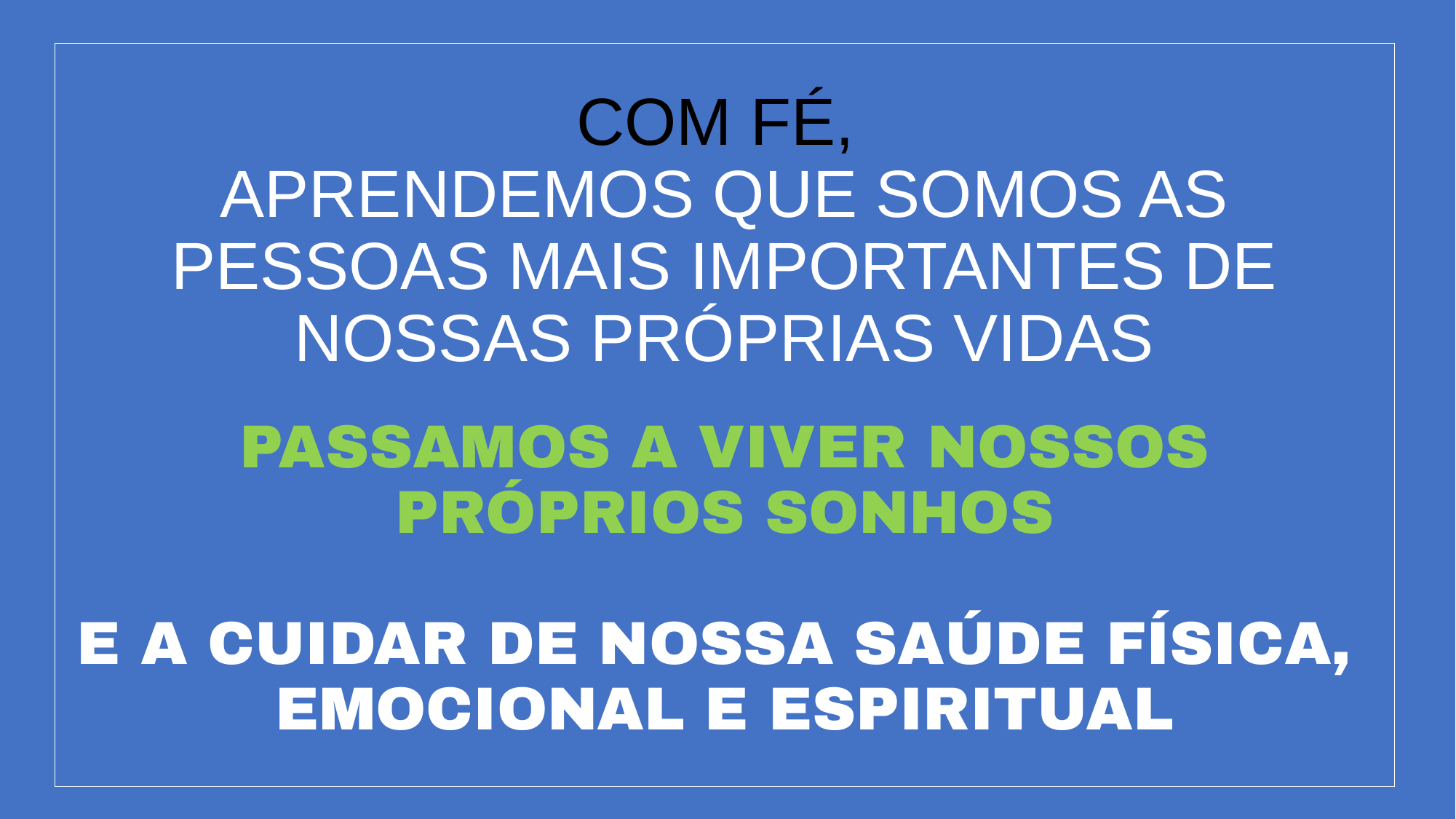

# COM FÉ, APRENDEMOS QUE SOMOS AS PESSOAS MAIS IMPORTANTES DE NOSSAS PRÓPRIAS VIDAS

PASSAMOS A VIVER NOSSOS PRÓPRIOS SONHOS
E A CUIDAR DE NOSSA SAÚDE FÍSICA,  EMOCIONAL E ESPIRITUAL